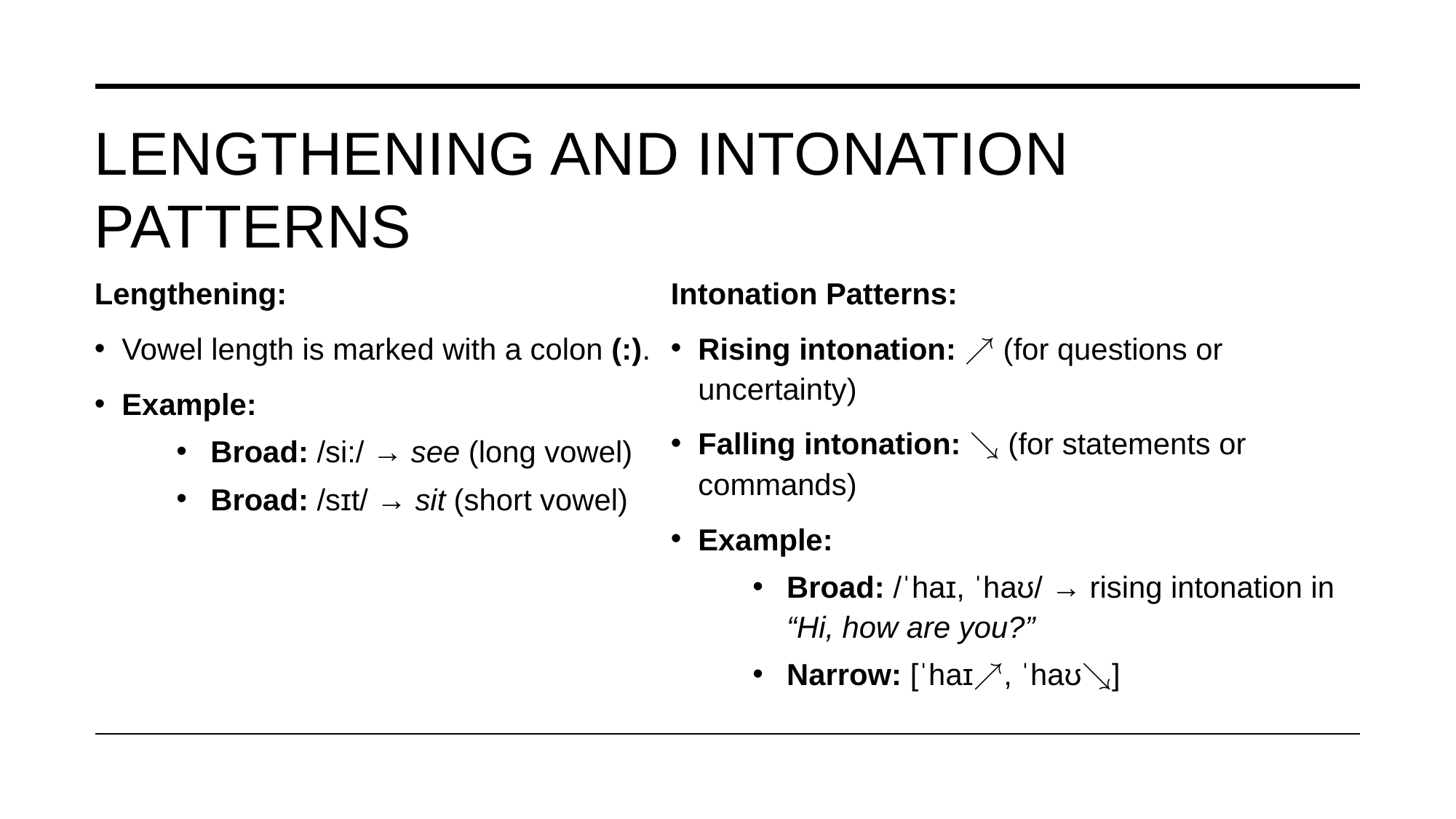

# Lengthening and Intonation Patterns
Intonation Patterns:
Rising intonation: ↗ (for questions or uncertainty)
Falling intonation: ↘ (for statements or commands)
Example:
Broad: /ˈhaɪ, ˈhaʊ/ → rising intonation in “Hi, how are you?”
Narrow: [ˈhaɪ↗, ˈhaʊ↘]

Lengthening:
Vowel length is marked with a colon (:).
Example:
Broad: /si:/ → see (long vowel)
Broad: /sɪt/ → sit (short vowel)